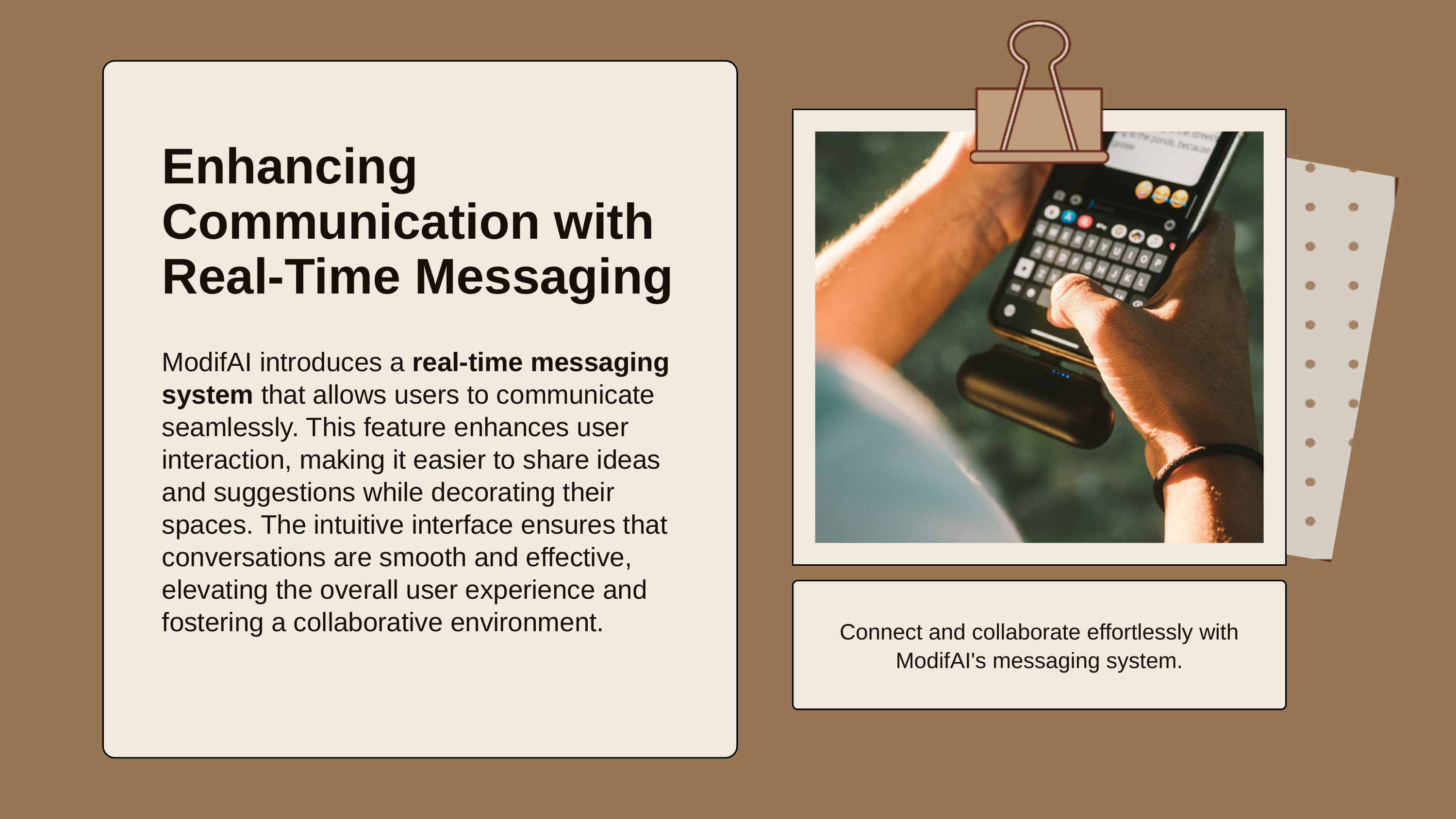

Enhancing Communication with Real-Time Messaging
ModifAI introduces a real-time messaging system that allows users to communicate seamlessly. This feature enhances user interaction, making it easier to share ideas and suggestions while decorating their spaces. The intuitive interface ensures that conversations are smooth and effective, elevating the overall user experience and fostering a collaborative environment.

Connect and collaborate effortlessly with ModifAI's messaging system.